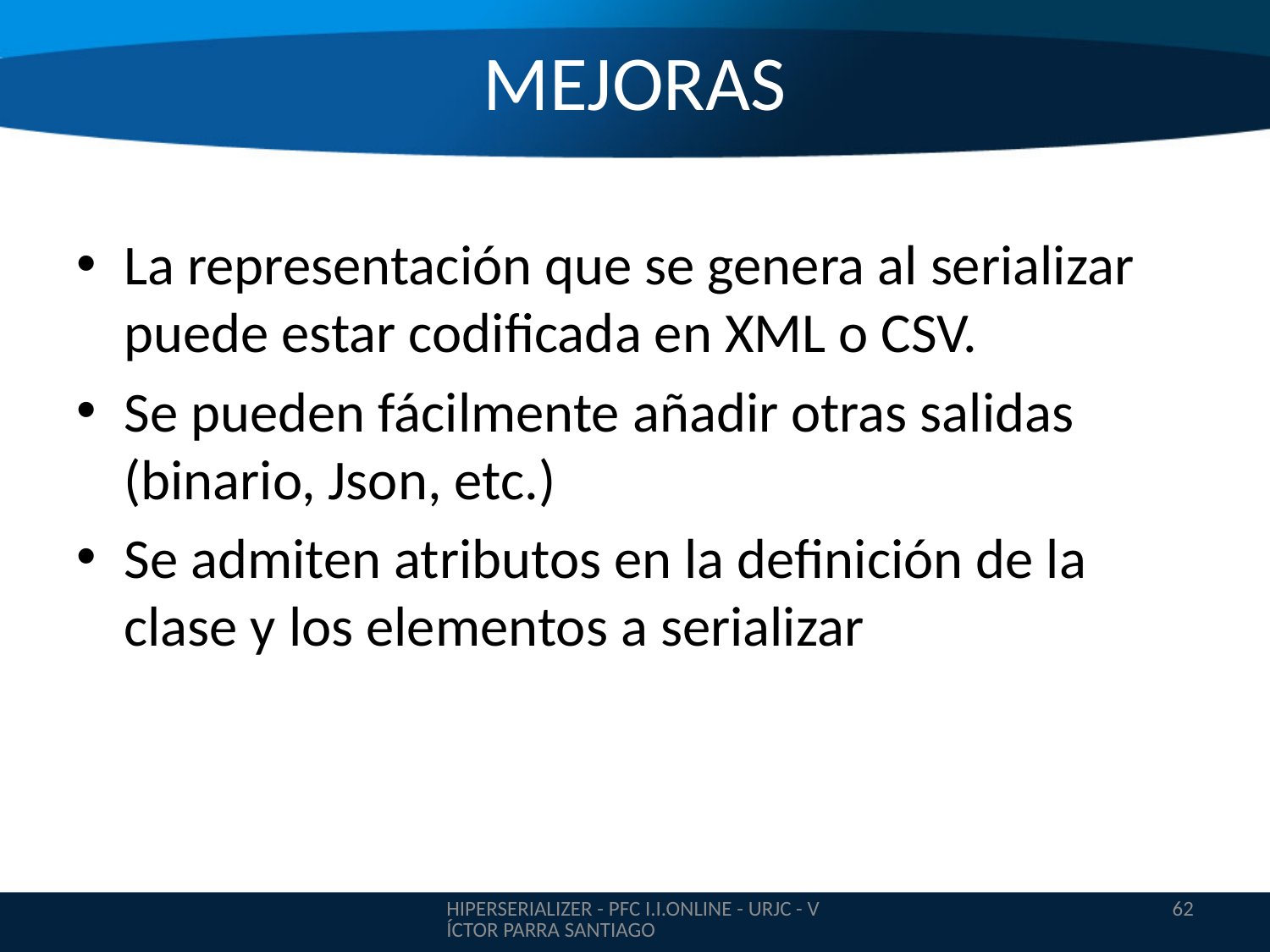

MEJORAS
La representación que se genera al serializar puede estar codificada en XML o CSV.
Se pueden fácilmente añadir otras salidas (binario, Json, etc.)
Se admiten atributos en la definición de la clase y los elementos a serializar
HIPERSERIALIZER - PFC I.I.ONLINE - URJC - VÍCTOR PARRA SANTIAGO
62